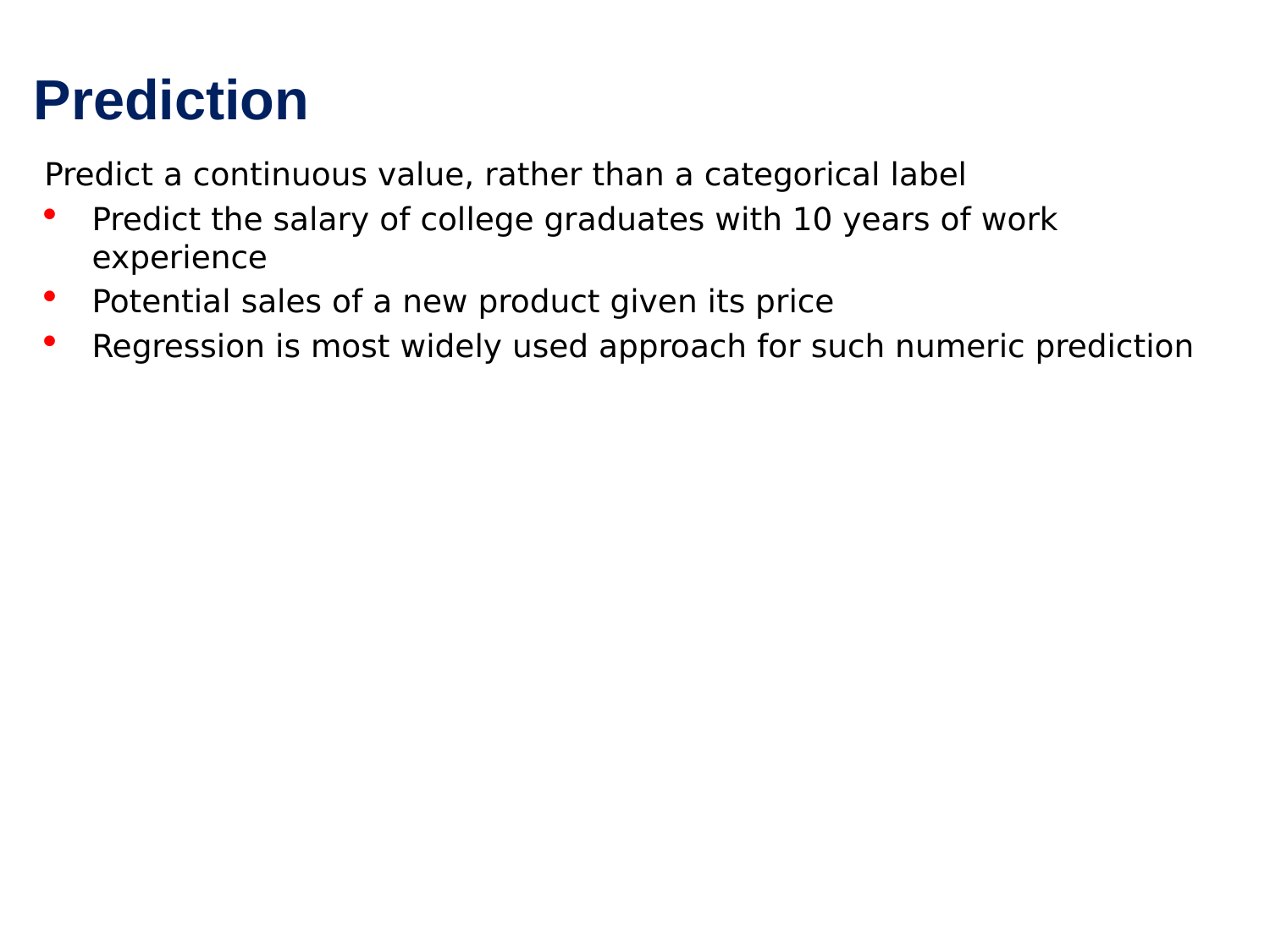

# Prediction
Predict a continuous value, rather than a categorical label
Predict the salary of college graduates with 10 years of work experience
Potential sales of a new product given its price
Regression is most widely used approach for such numeric prediction